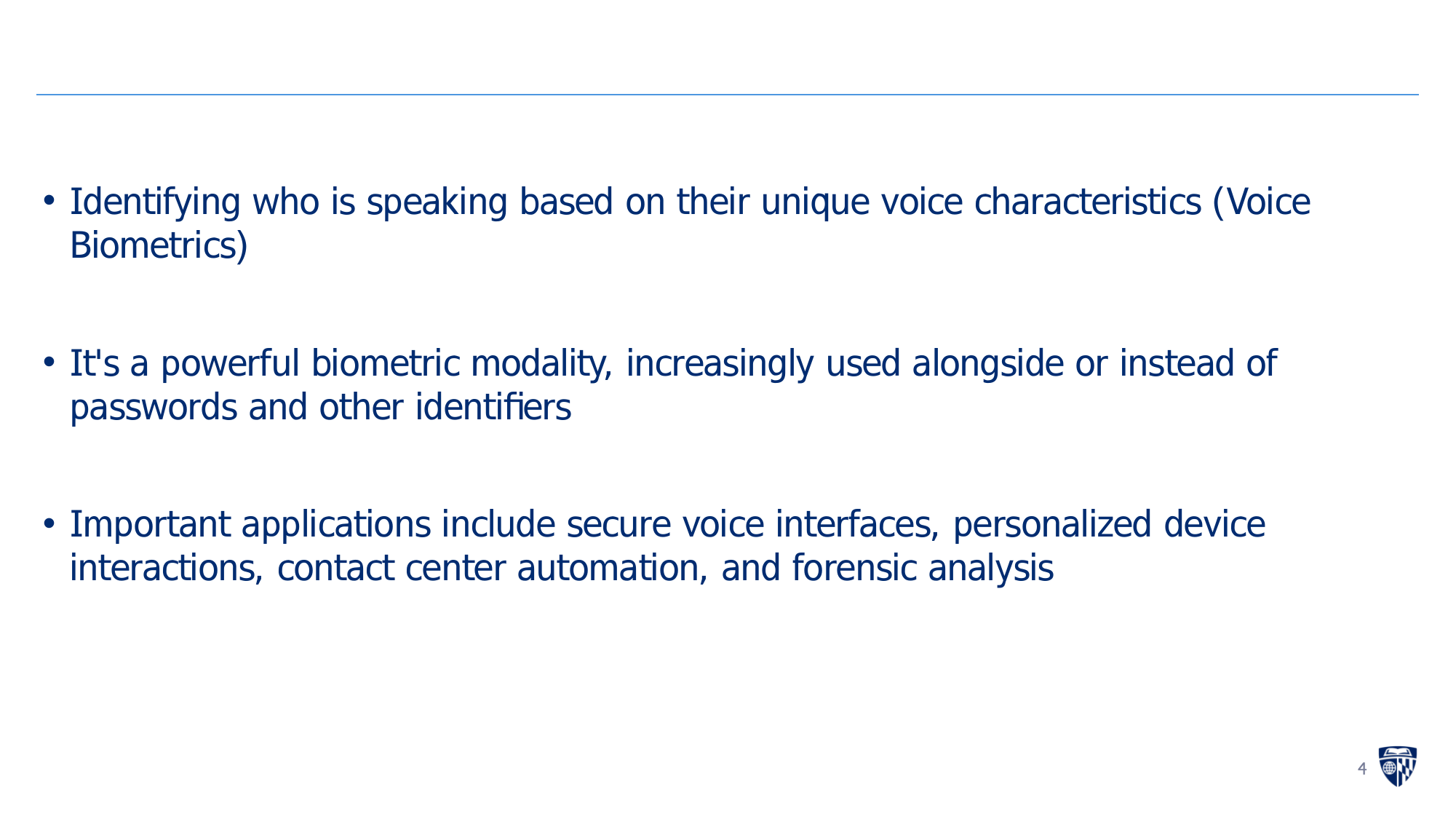

Identifying who is speaking based on their unique voice characteristics (Voice Biometrics)

It's a powerful biometric modality, increasingly used alongside or instead of passwords and other identifiers

Important applications include secure voice interfaces, personalized device interactions, contact center automation, and forensic analysis
4